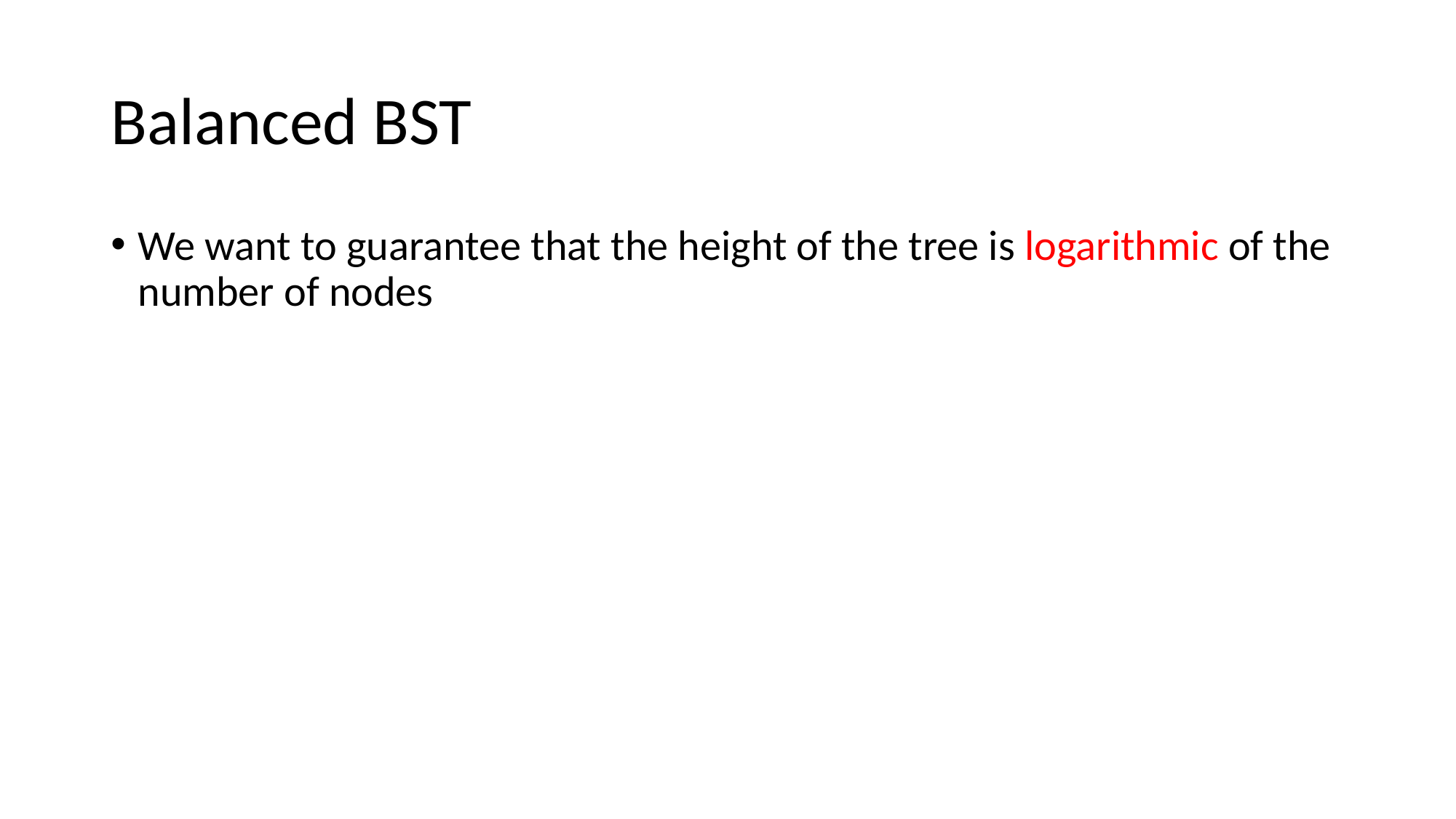

# Balanced BST
We want to guarantee that the height of the tree is logarithmic of the number of nodes